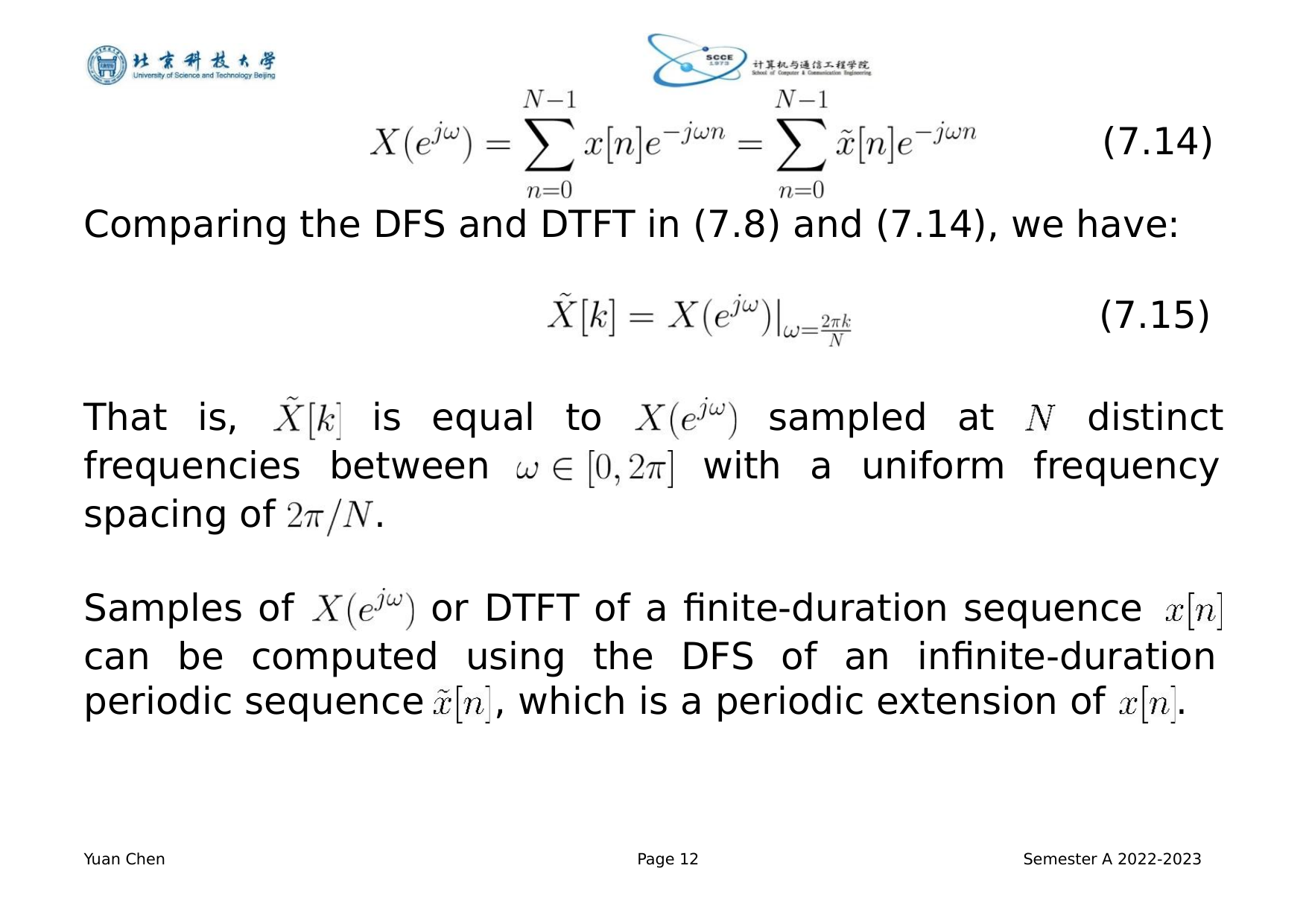

(7.14)
Comparing the DFS and DTFT in (7.8) and (7.14), we have:
(7.15)

That is,
is equal to
sampled at
distinct

frequencies between
with a uniform frequency

spacing of
.

Samples of
or DTFT of a finite-duration sequence

can be computed using the DFS of an infinite-duration
periodic sequence , which is a periodic extension of .

Yuan Chen
Page 12
Semester A 2022-2023